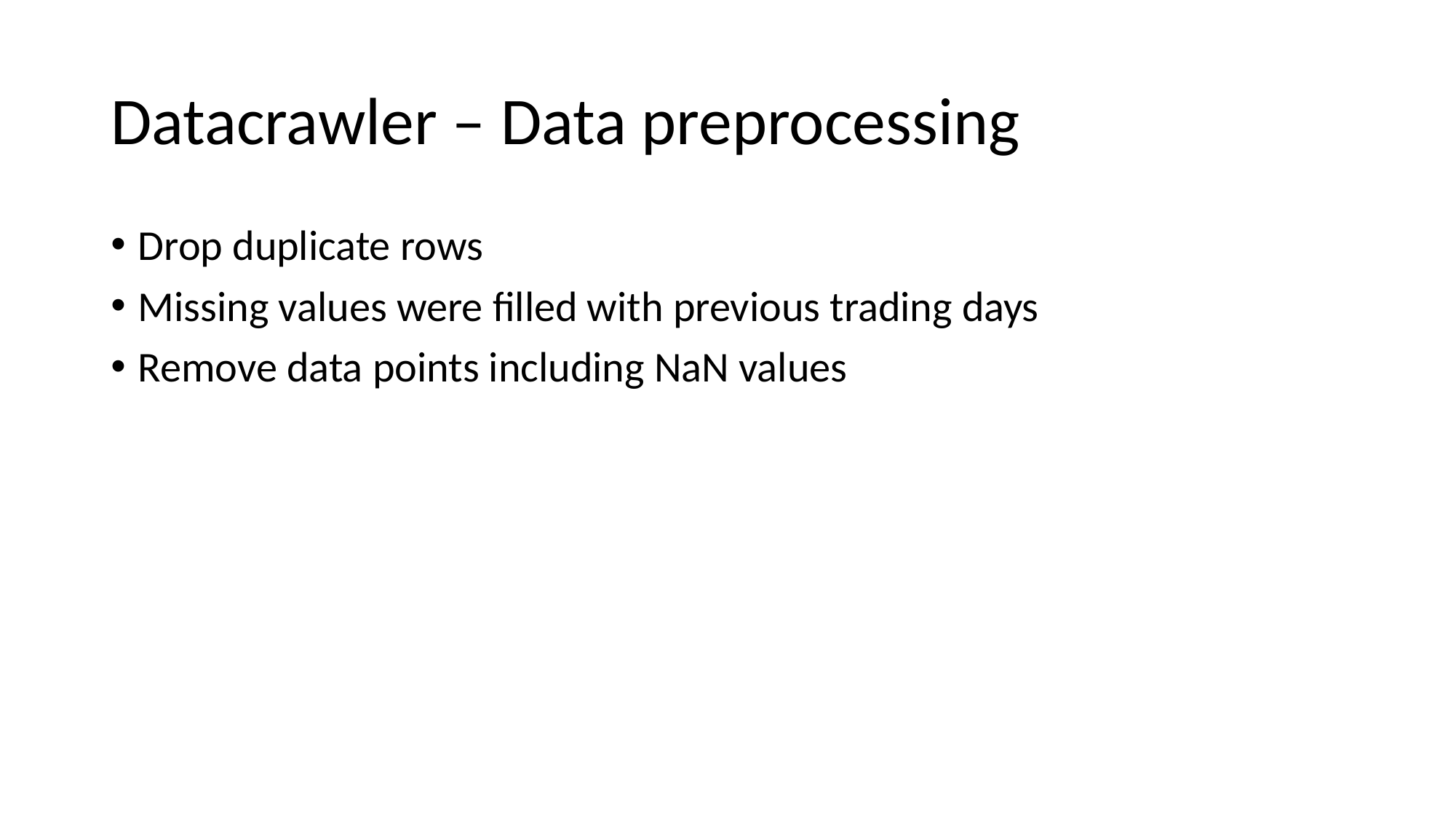

# Datacrawler – Data preprocessing
Drop duplicate rows
Missing values were filled with previous trading days
Remove data points including NaN values